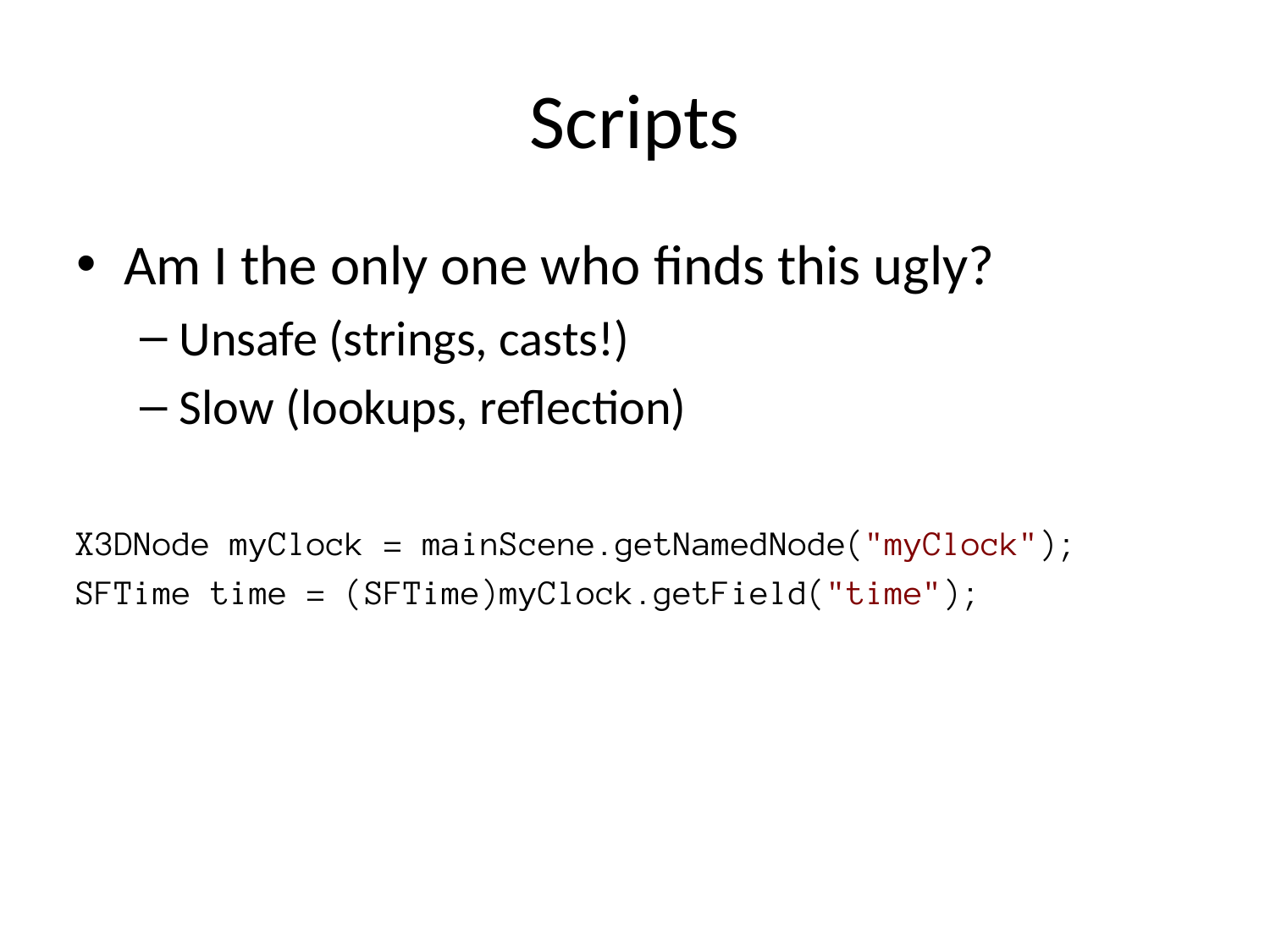

# Scripts
Am I the only one who finds this ugly?
Unsafe (strings, casts!)
Slow (lookups, reflection)

X3DNode myClock = mainScene.getNamedNode("myClock");
SFTime time = (SFTime)myClock.getField("time");